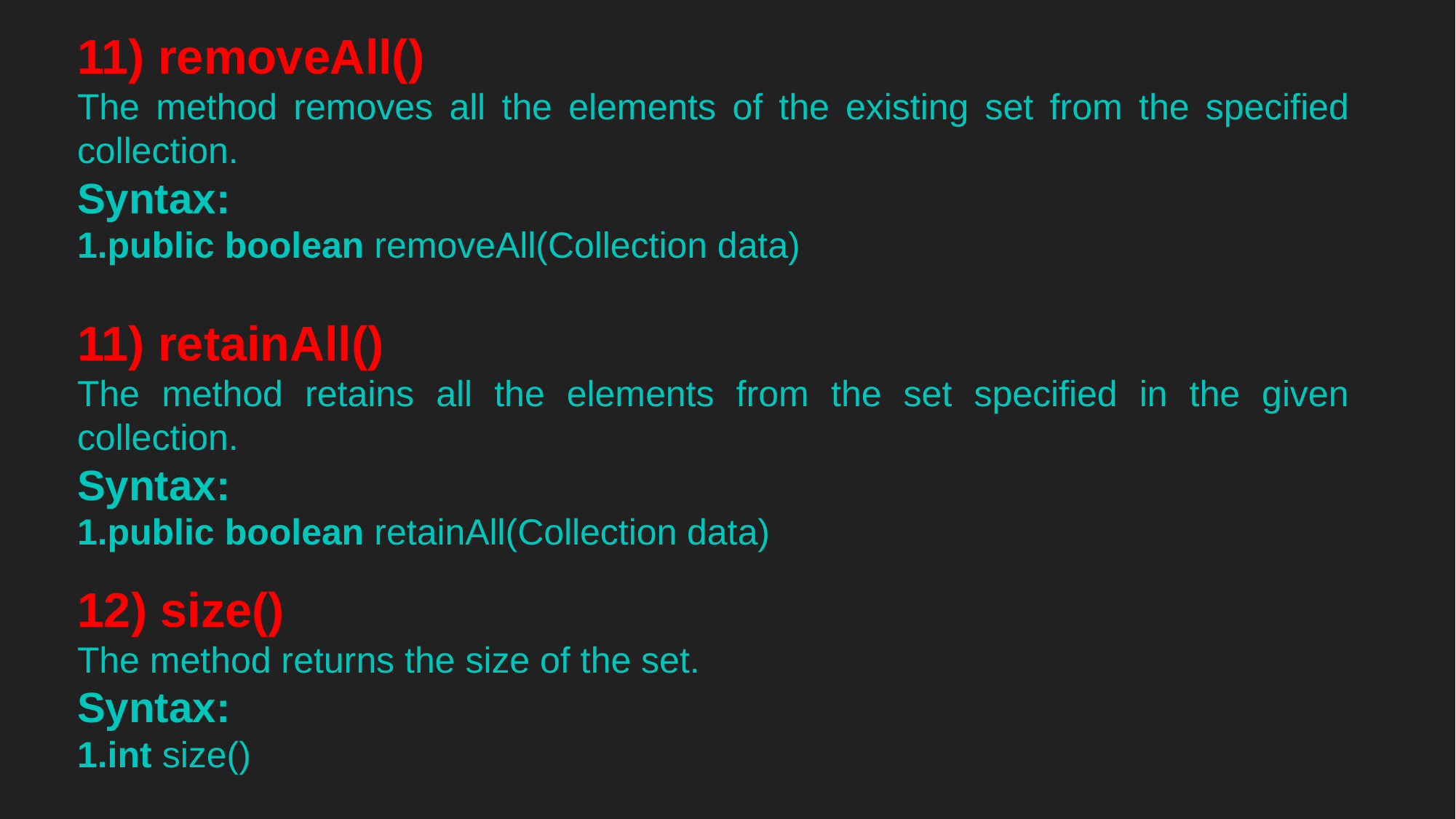

11) removeAll()
The method removes all the elements of the existing set from the specified collection.
Syntax:
public boolean removeAll(Collection data)

11) retainAll()
The method retains all the elements from the set specified in the given collection.
Syntax:
public boolean retainAll(Collection data)

12) size()
The method returns the size of the set.
Syntax:
int size()